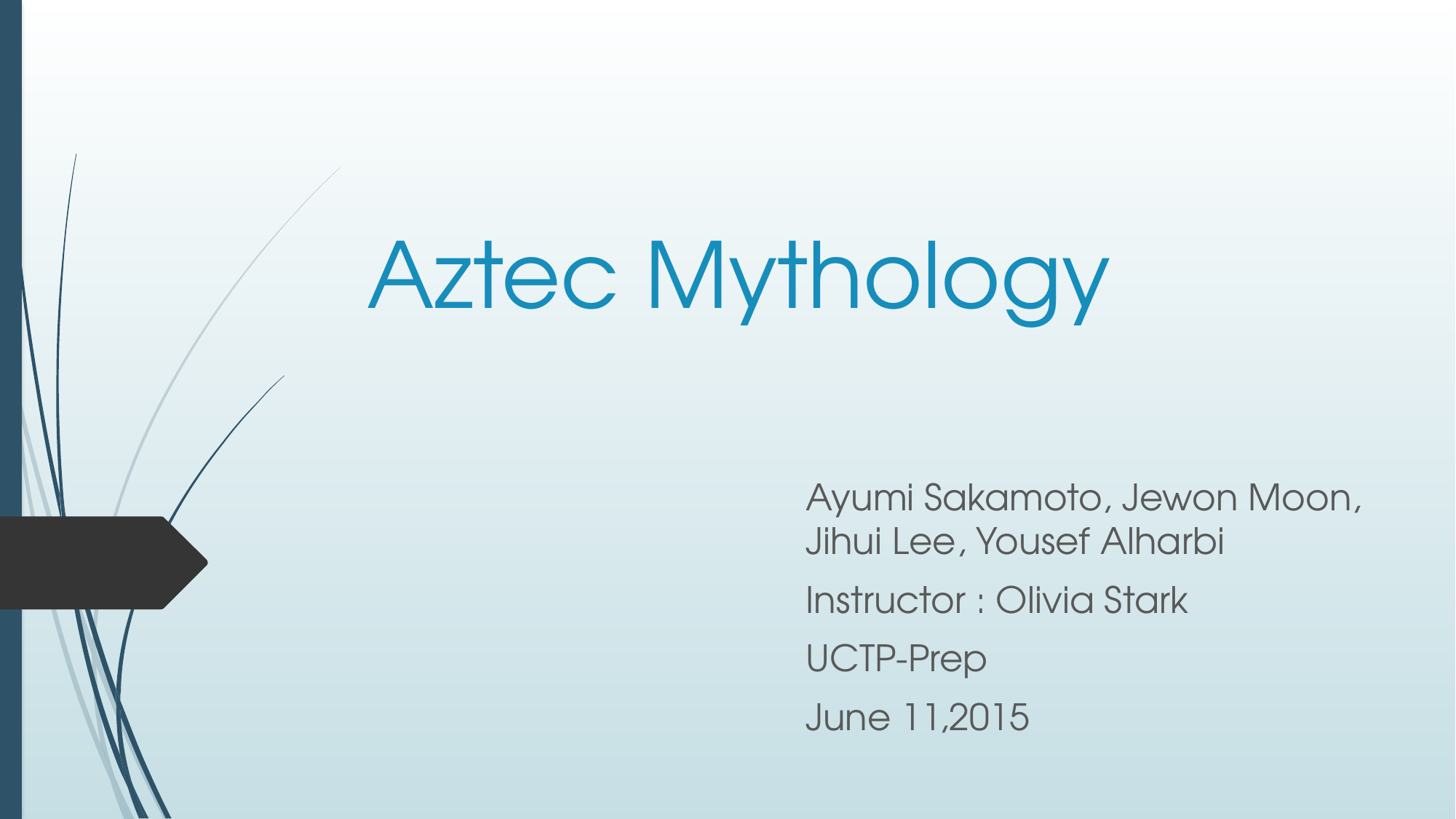

# Aztec Mythology
Ayumi Sakamoto, Jewon Moon, Jihui Lee, Yousef Alharbi
Instructor : Olivia Stark
UCTP-Prep
June 11,2015